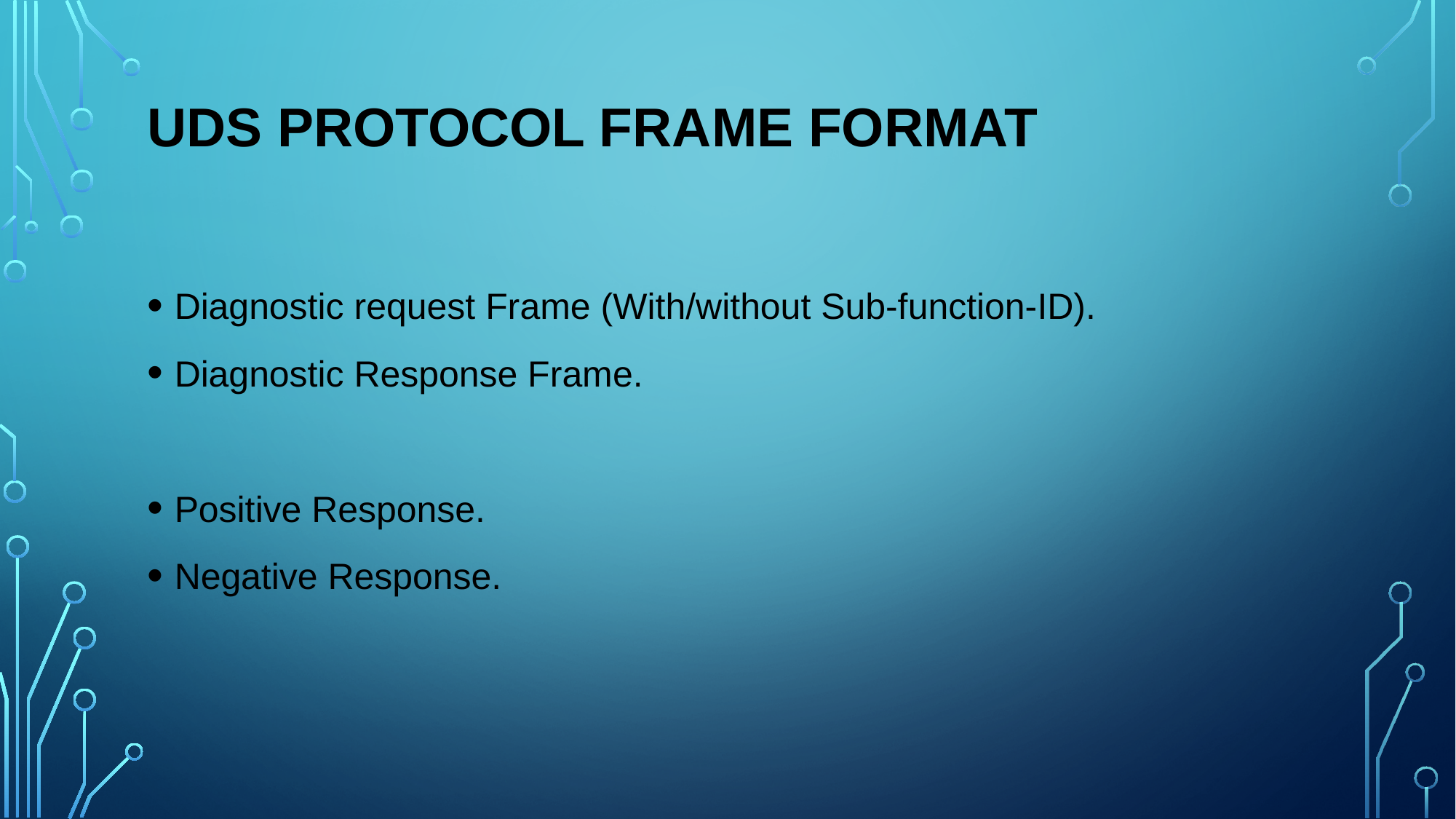

# UDS Protocol Frame Format
Diagnostic request Frame (With/without Sub-function-ID).
Diagnostic Response Frame.

Positive Response.
Negative Response.